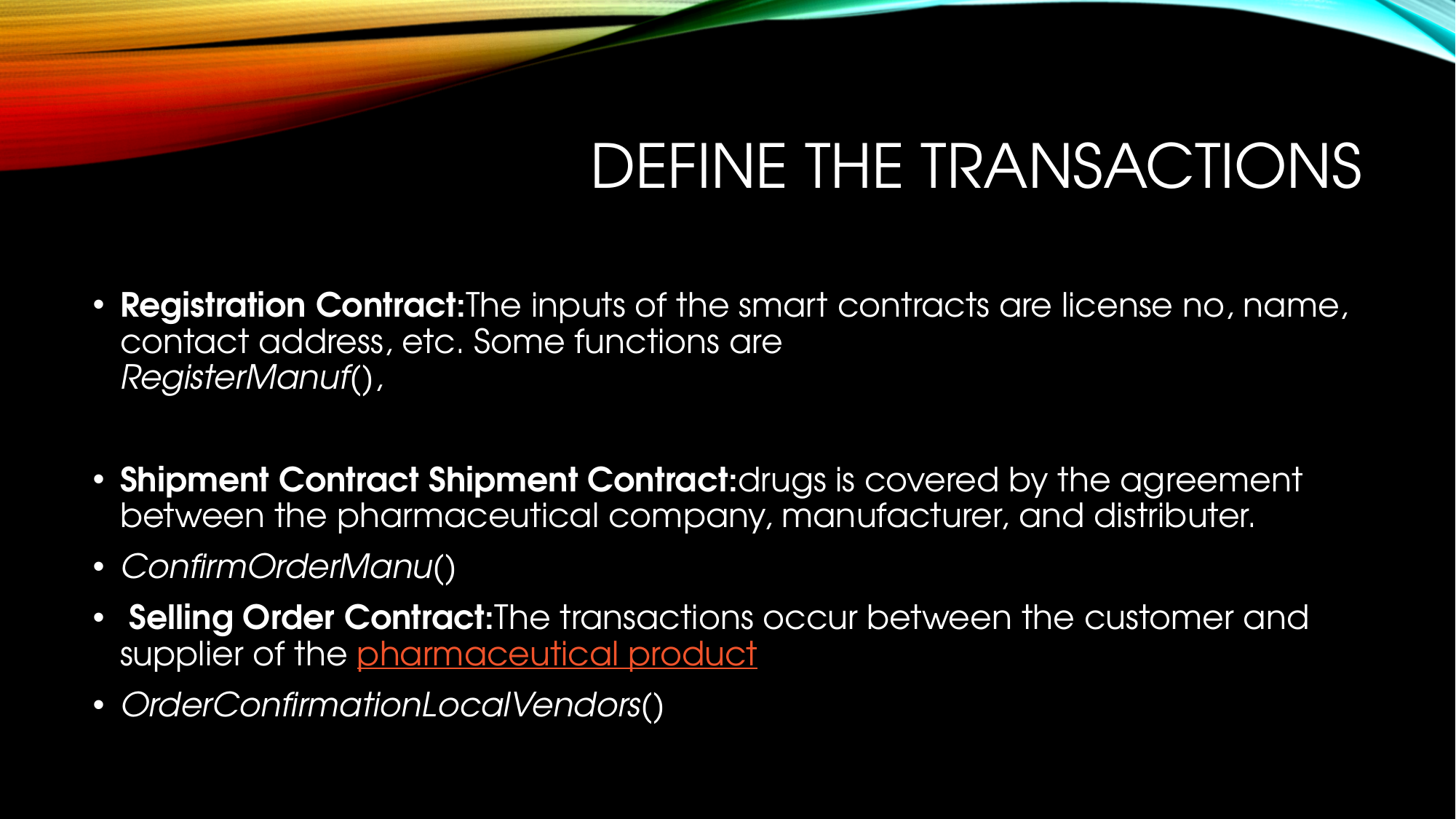

# Define THE Transactions

Registration Contract:The inputs of the smart contracts are license no, name, contact address, etc. Some functions are
RegisterManuf(),

Shipment Contract Shipment Contract:drugs is covered by the agreement between the pharmaceutical company, manufacturer, and distributer.
ConfirmOrderManu()
 Selling Order Contract:The transactions occur between the customer and supplier of the pharmaceutical product
OrderConfirmationLocalVendors()